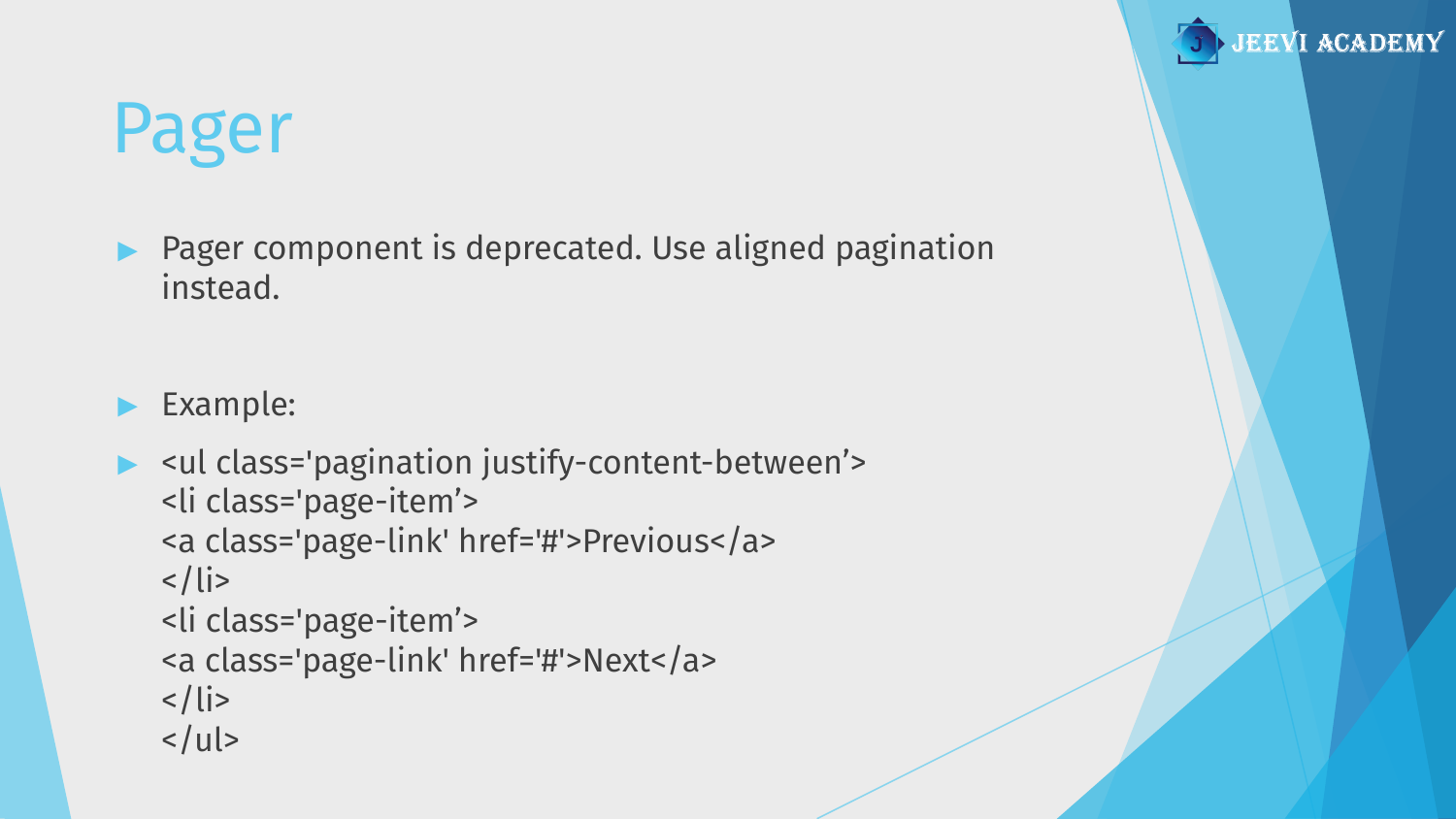

# Pager
Pager component is deprecated. Use aligned pagination instead.

Example:
<ul class='pagination justify-content-between’>
	<li class='page-item’>
		<a class='page-link' href='#'>Previous</a>
	</li>
	<li class='page-item’>
		<a class='page-link' href='#'>Next</a>
	</li>
</ul>